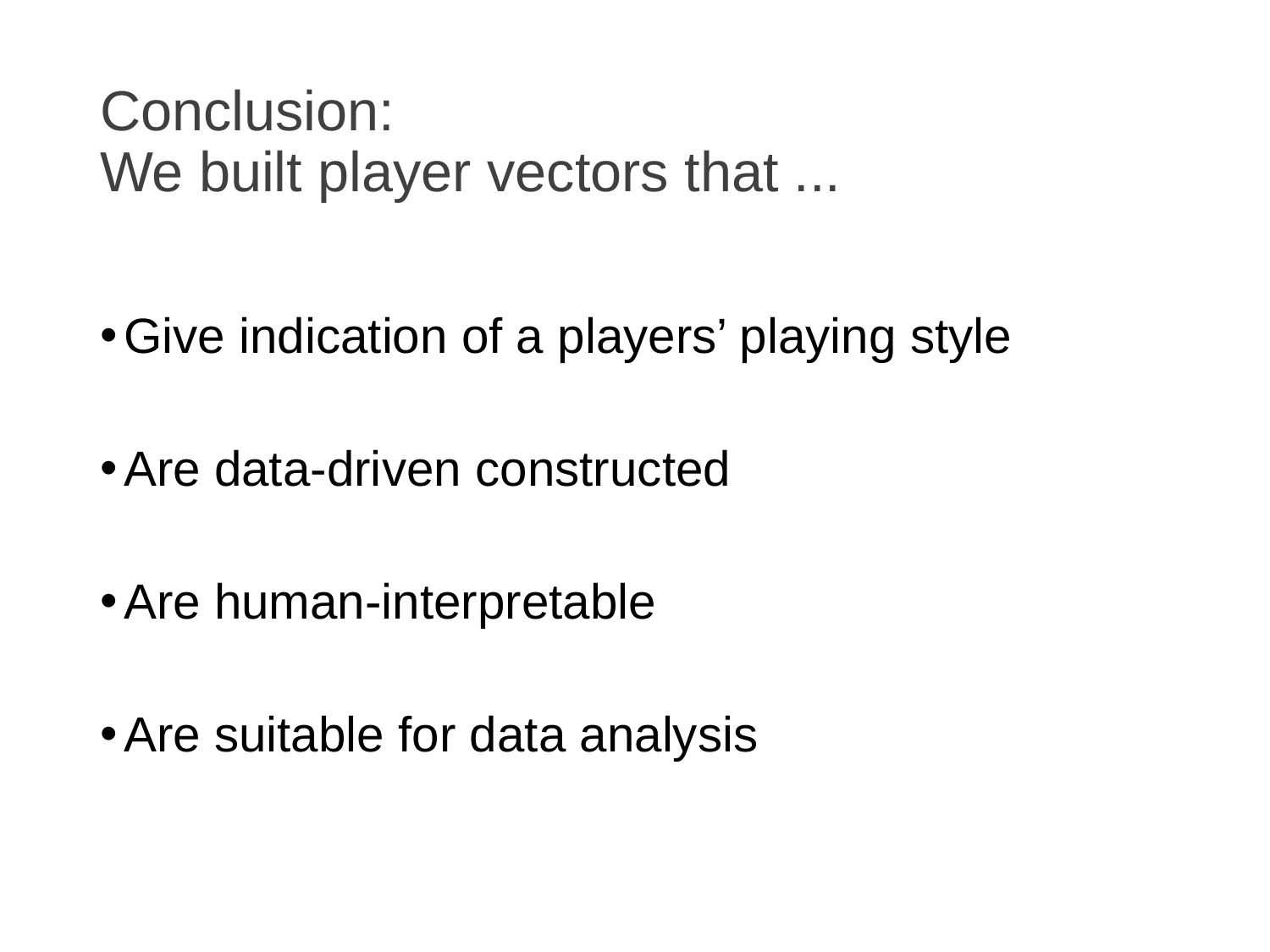

# Conclusion: We built player vectors that ...
Give indication of a players’ playing style

Are data-driven constructed

Are human-interpretable

Are suitable for data analysis